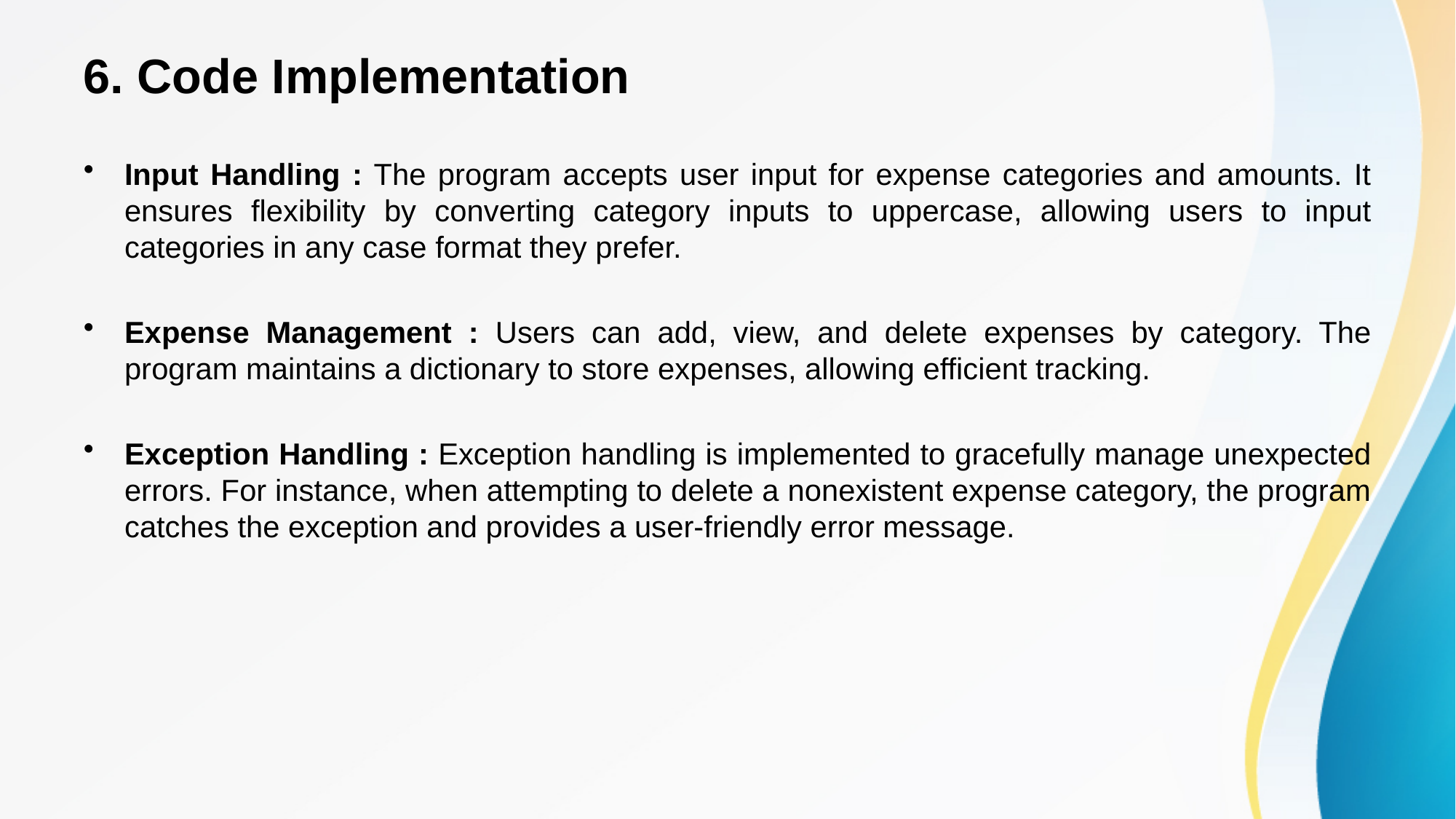

# 6. Code Implementation
Input Handling : The program accepts user input for expense categories and amounts. It ensures flexibility by converting category inputs to uppercase, allowing users to input categories in any case format they prefer.

Expense Management : Users can add, view, and delete expenses by category. The program maintains a dictionary to store expenses, allowing efficient tracking.

Exception Handling : Exception handling is implemented to gracefully manage unexpected errors. For instance, when attempting to delete a nonexistent expense category, the program catches the exception and provides a user-friendly error message.